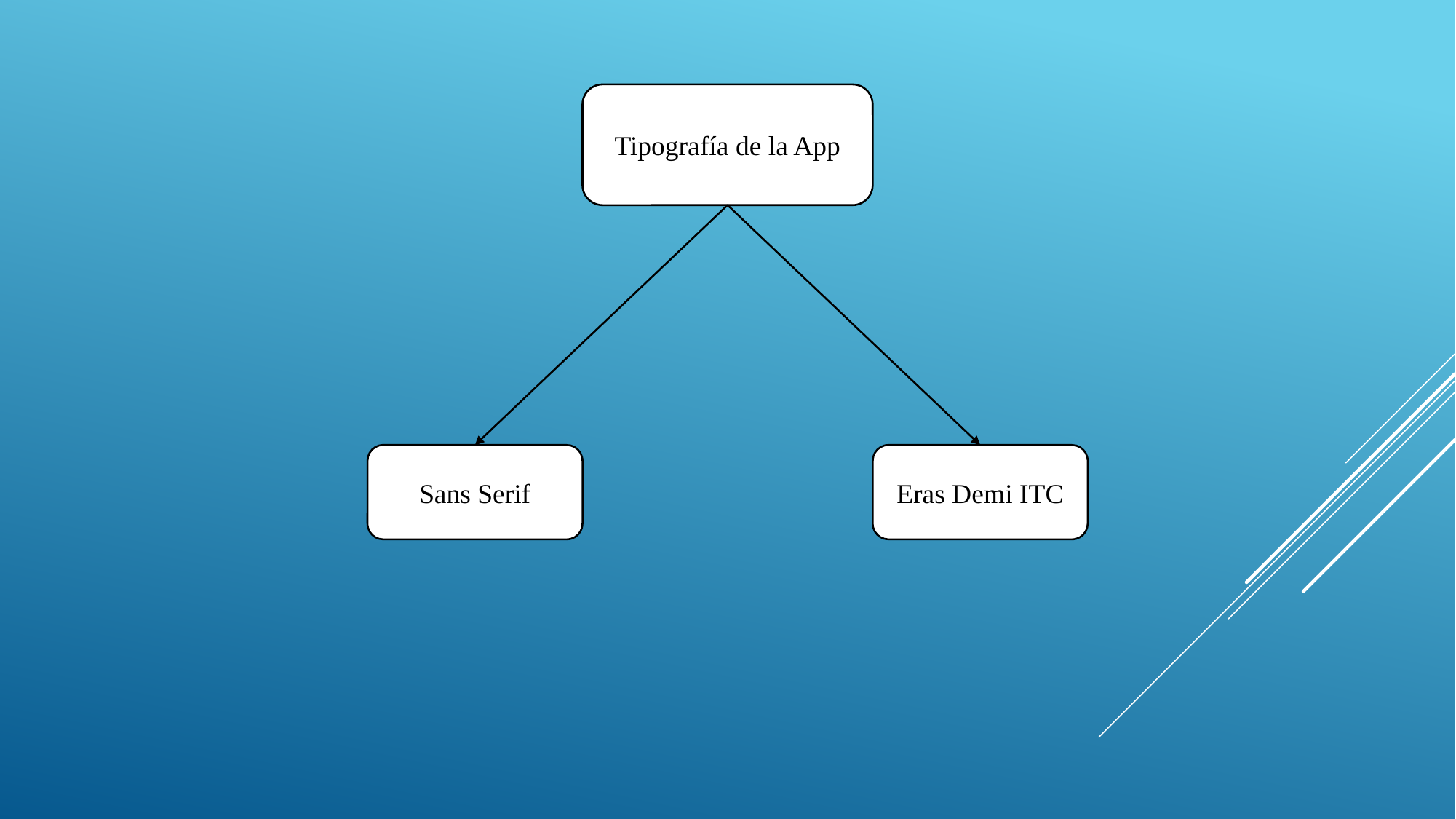

Tipografía de la App
Sans Serif
Eras Demi ITC